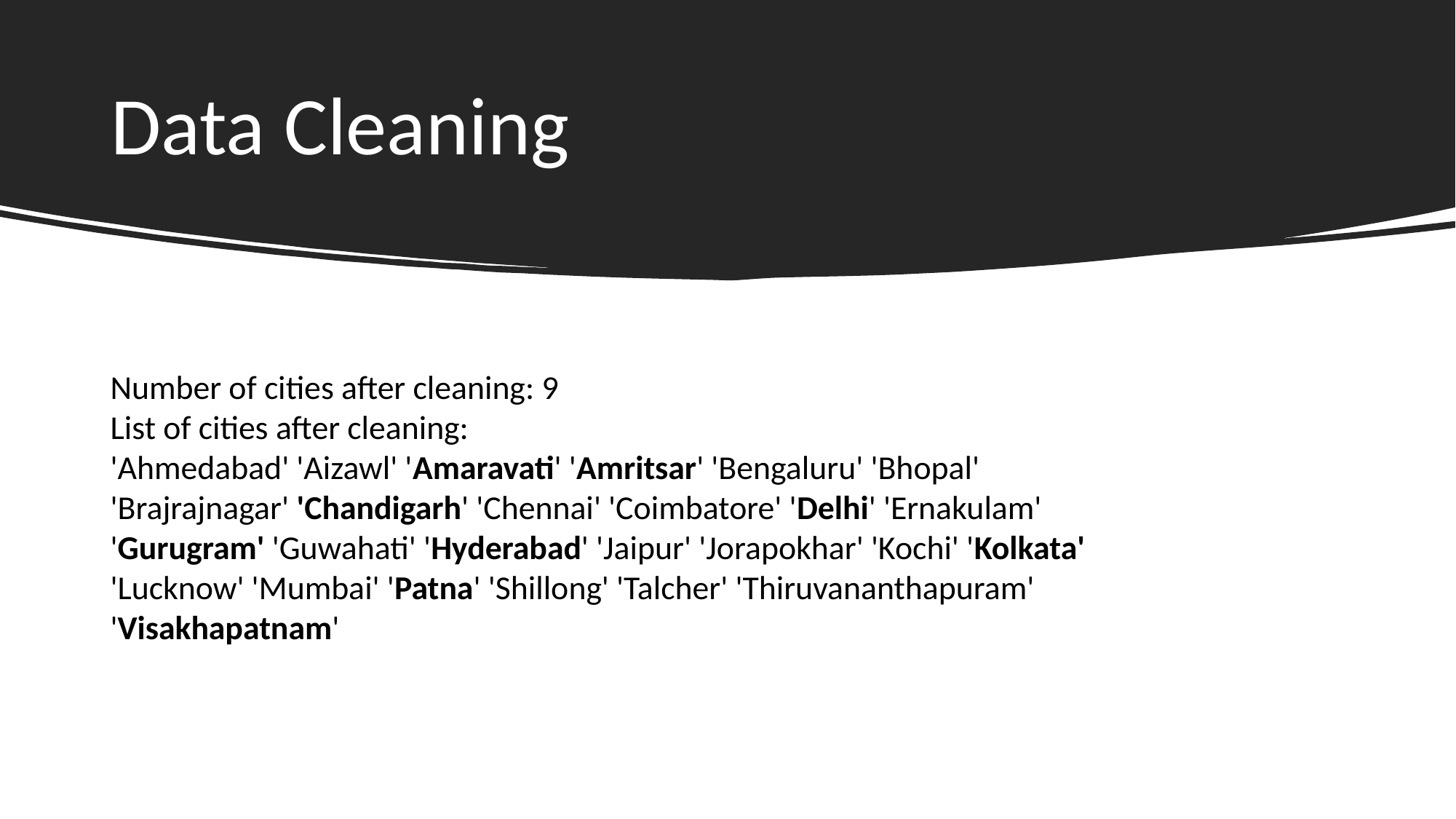

# Data Cleaning

Number of cities after cleaning: 9
List of cities after cleaning:
'Ahmedabad' 'Aizawl' 'Amaravati' 'Amritsar' 'Bengaluru' 'Bhopal'
'Brajrajnagar' 'Chandigarh' 'Chennai' 'Coimbatore' 'Delhi' 'Ernakulam'
'Gurugram' 'Guwahati' 'Hyderabad' 'Jaipur' 'Jorapokhar' 'Kochi' 'Kolkata'
'Lucknow' 'Mumbai' 'Patna' 'Shillong' 'Talcher' 'Thiruvananthapuram'
'Visakhapatnam'